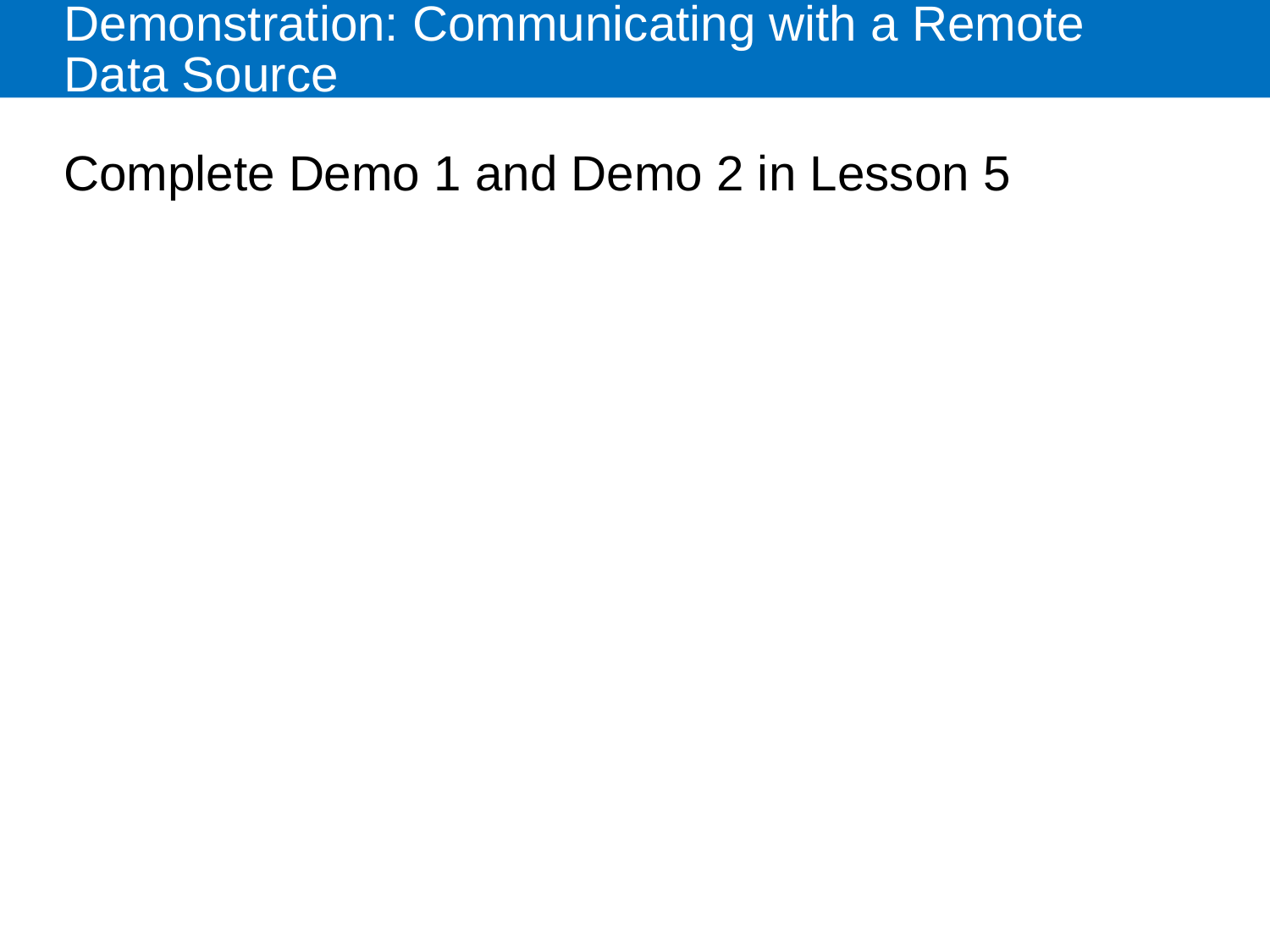

# Demonstration: Communicating with a Remote Data Source
Complete Demo 1 and Demo 2 in Lesson 5